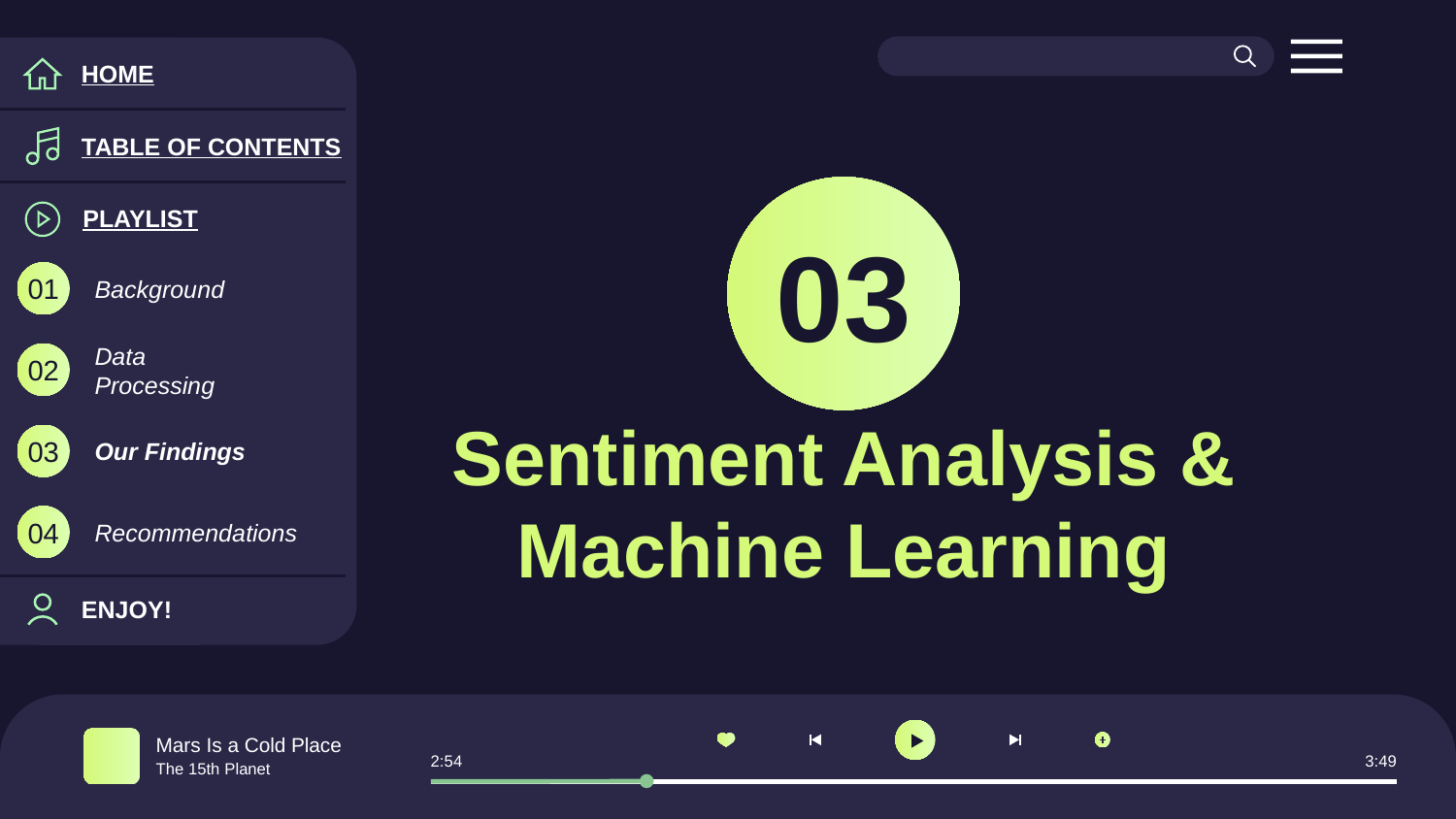

HOME

TABLE OF CONTENTS

PLAYLIST

03
Background
01
Data Processing
02
Our Findings
03
# Sentiment Analysis & Machine Learning
Recommendations
04
ENJOY!